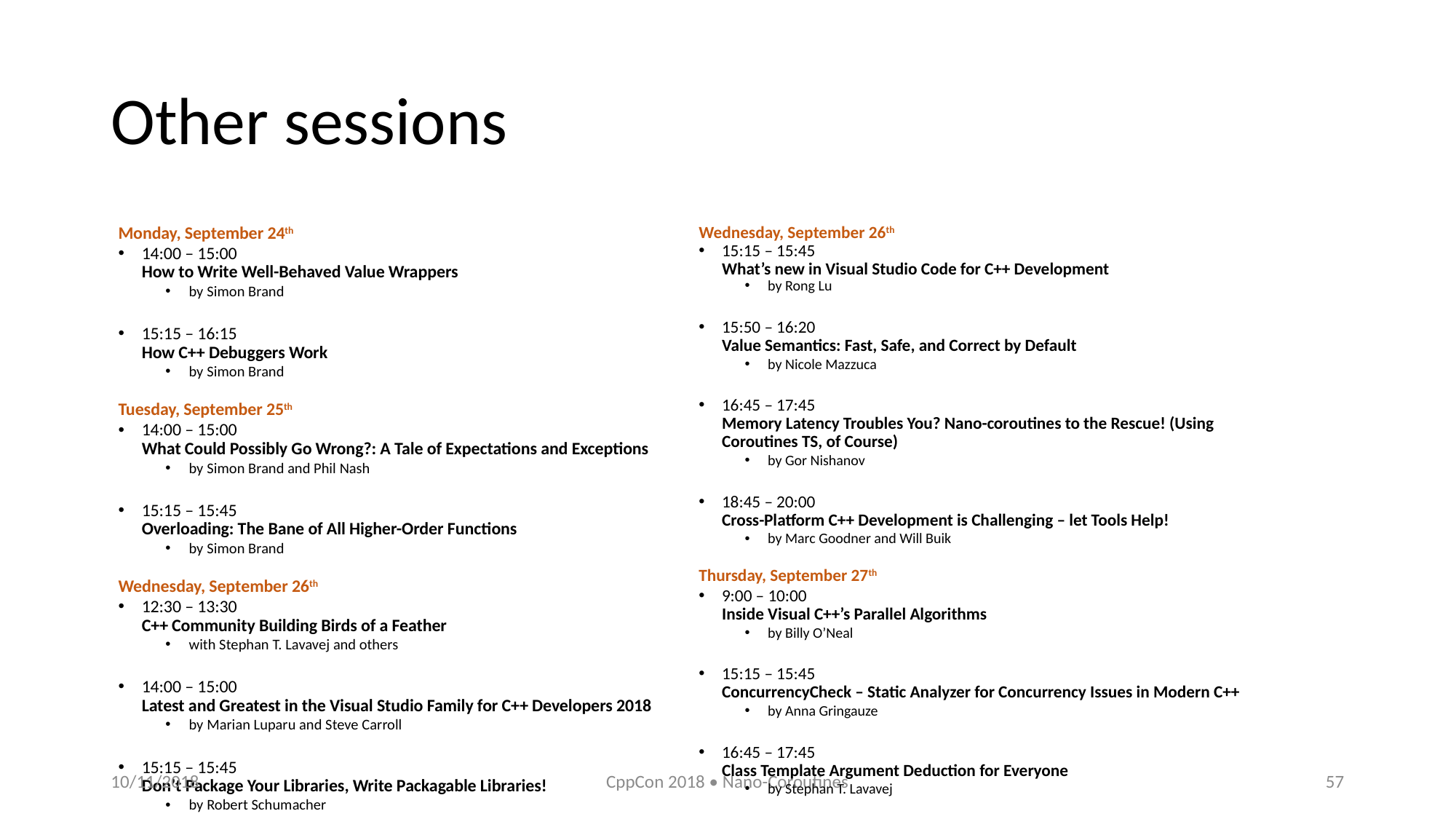

# Other sessions
Monday, September 24th
14:00 – 15:00
How to Write Well-Behaved Value Wrappers
by Simon Brand

15:15 – 16:15
How C++ Debuggers Work
by Simon Brand

Tuesday, September 25th
14:00 – 15:00
What Could Possibly Go Wrong?: A Tale of Expectations and Exceptions
by Simon Brand and Phil Nash

15:15 – 15:45
Overloading: The Bane of All Higher-Order Functions
by Simon Brand

Wednesday, September 26th
12:30 – 13:30
C++ Community Building Birds of a Feather
with Stephan T. Lavavej and others

14:00 – 15:00
Latest and Greatest in the Visual Studio Family for C++ Developers 2018
by Marian Luparu and Steve Carroll

15:15 – 15:45
Don’t Package Your Libraries, Write Packagable Libraries!
by Robert Schumacher

Wednesday, September 26th
15:15 – 15:45
What’s new in Visual Studio Code for C++ Development
by Rong Lu

15:50 – 16:20
Value Semantics: Fast, Safe, and Correct by Default
by Nicole Mazzuca

16:45 – 17:45
Memory Latency Troubles You? Nano-coroutines to the Rescue! (Using Coroutines TS, of Course)
by Gor Nishanov

18:45 – 20:00
Cross-Platform C++ Development is Challenging – let Tools Help!
by Marc Goodner and Will Buik

Thursday, September 27th
9:00 – 10:00
Inside Visual C++’s Parallel Algorithms
by Billy O’Neal

15:15 – 15:45
ConcurrencyCheck – Static Analyzer for Concurrency Issues in Modern C++
by Anna Gringauze

16:45 – 17:45
Class Template Argument Deduction for Everyone
by Stephan T. Lavavej

10/11/2018
CppCon 2018 • Nano-Coroutines
57